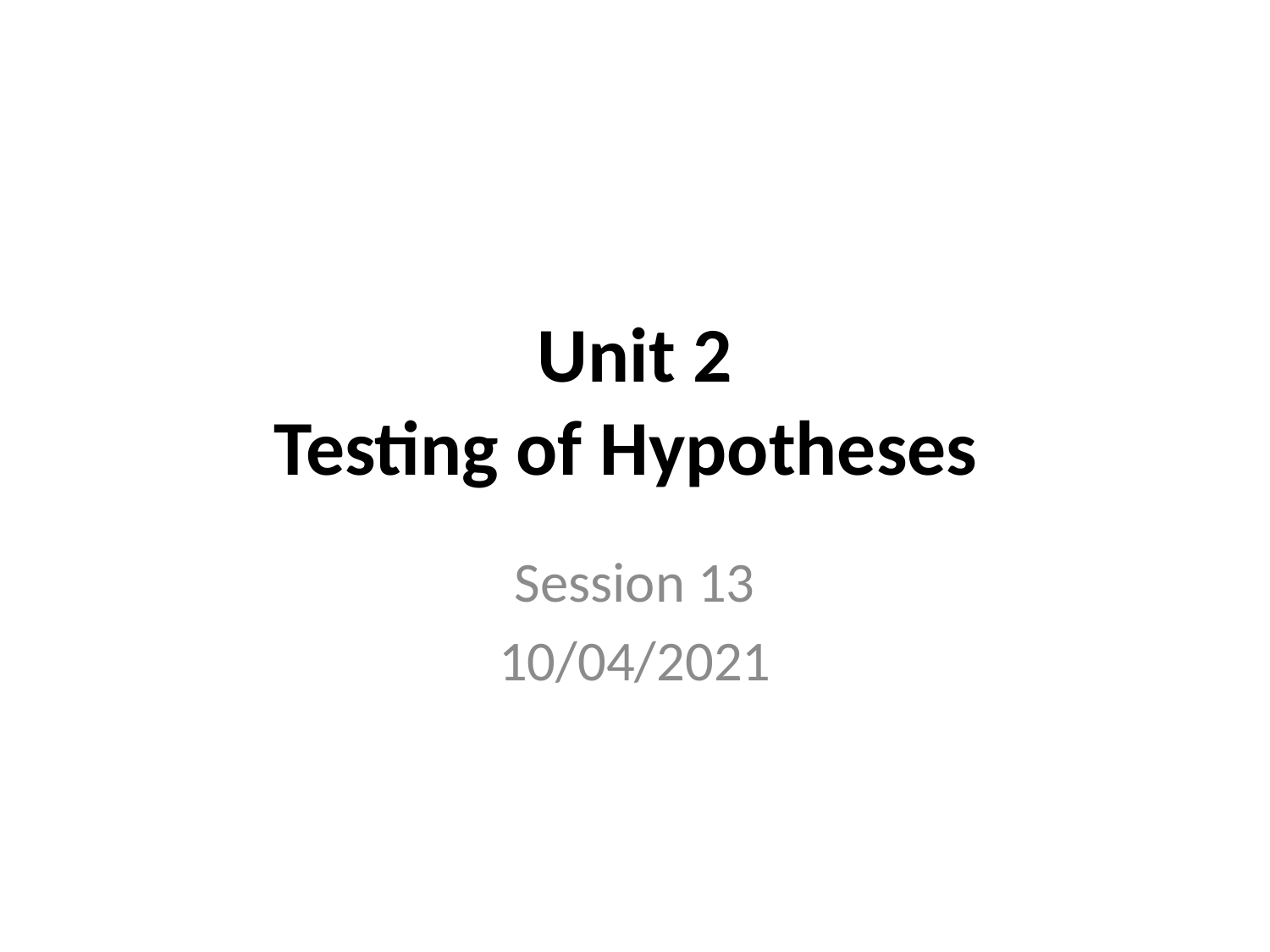

# Unit 2 Testing of Hypotheses
Session 13
10/04/2021